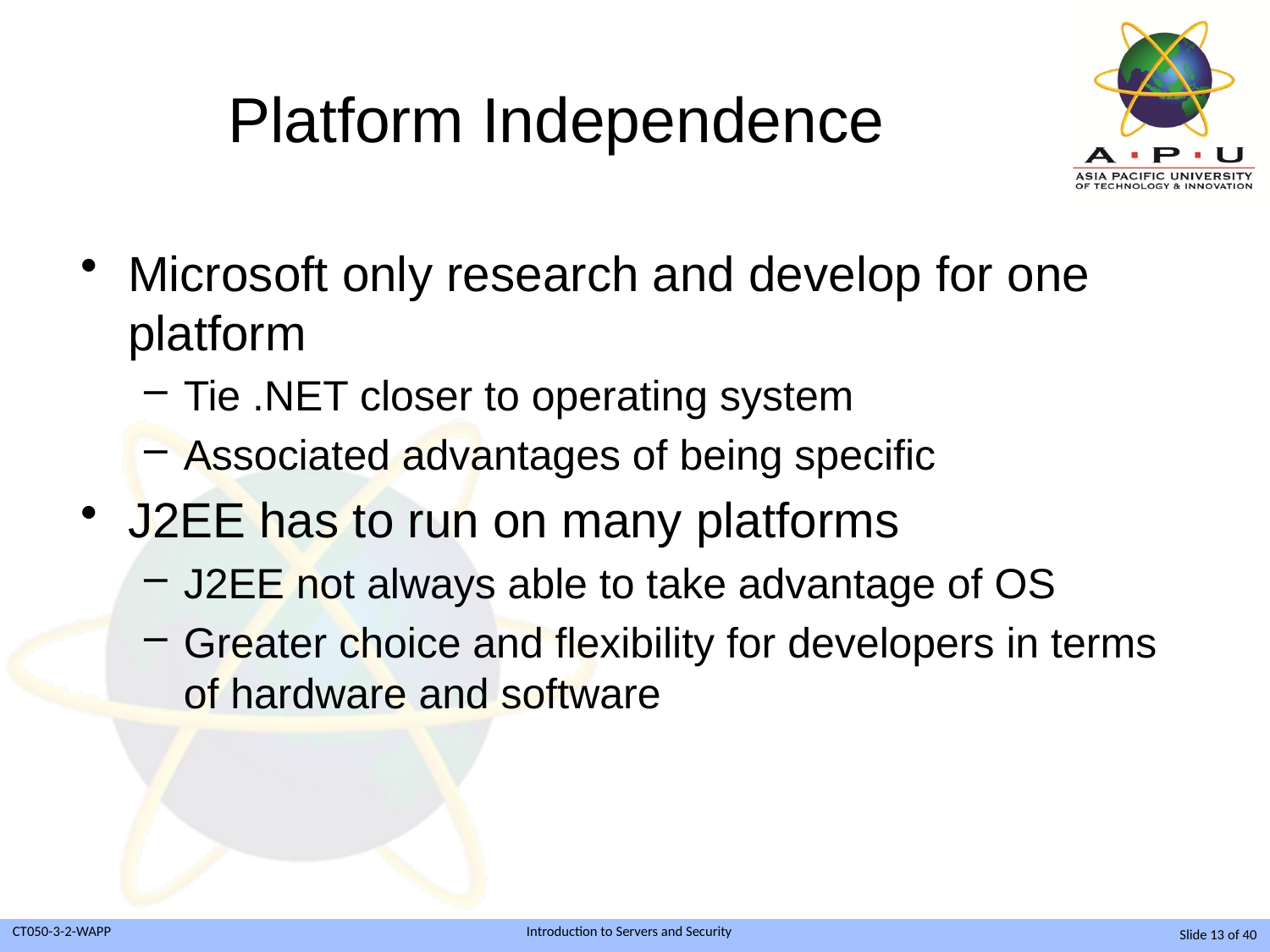

# Platform Independence
Microsoft only research and develop for one platform
Tie .NET closer to operating system
Associated advantages of being specific
J2EE has to run on many platforms
J2EE not always able to take advantage of OS
Greater choice and flexibility for developers in terms of hardware and software